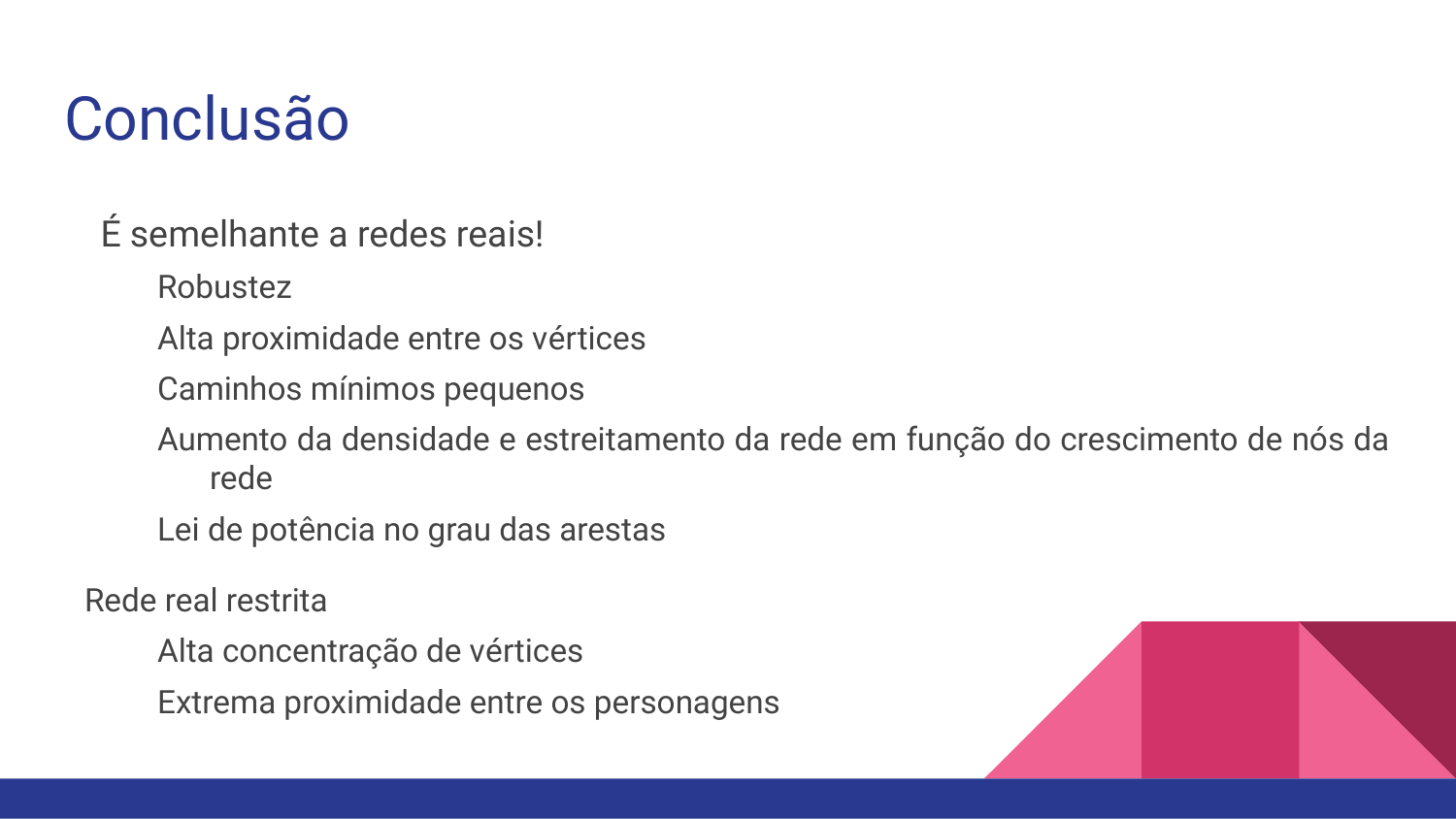

# Conclusão
É semelhante a redes reais!
Robustez
Alta proximidade entre os vértices
Caminhos mínimos pequenos
Aumento da densidade e estreitamento da rede em função do crescimento de nós da rede
Lei de potência no grau das arestas
Rede real restrita
Alta concentração de vértices
Extrema proximidade entre os personagens